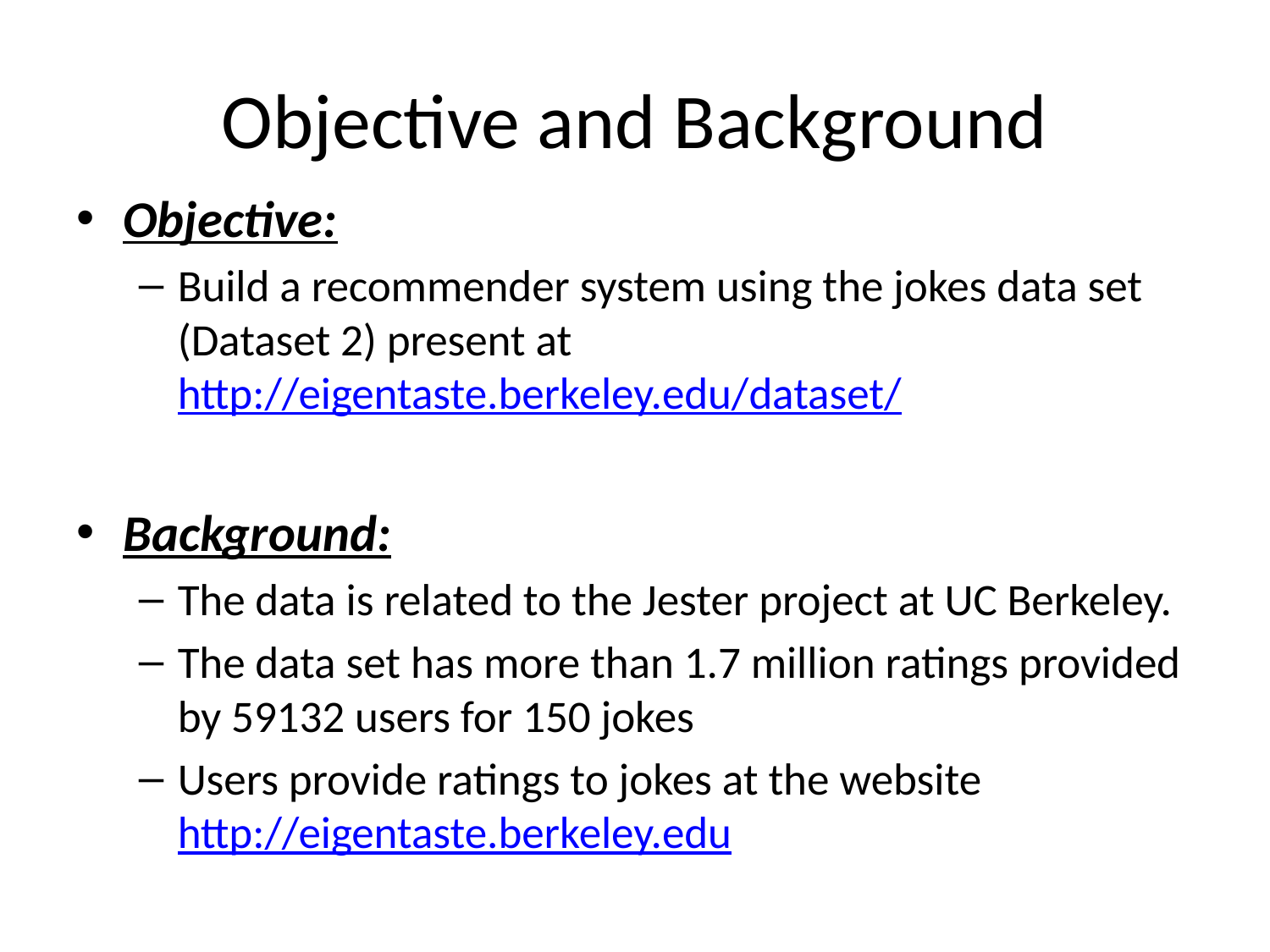

# Objective and Background
Objective:
Build a recommender system using the jokes data set (Dataset 2) present at http://eigentaste.berkeley.edu/dataset/

Background:
The data is related to the Jester project at UC Berkeley.
The data set has more than 1.7 million ratings provided by 59132 users for 150 jokes
Users provide ratings to jokes at the website http://eigentaste.berkeley.edu